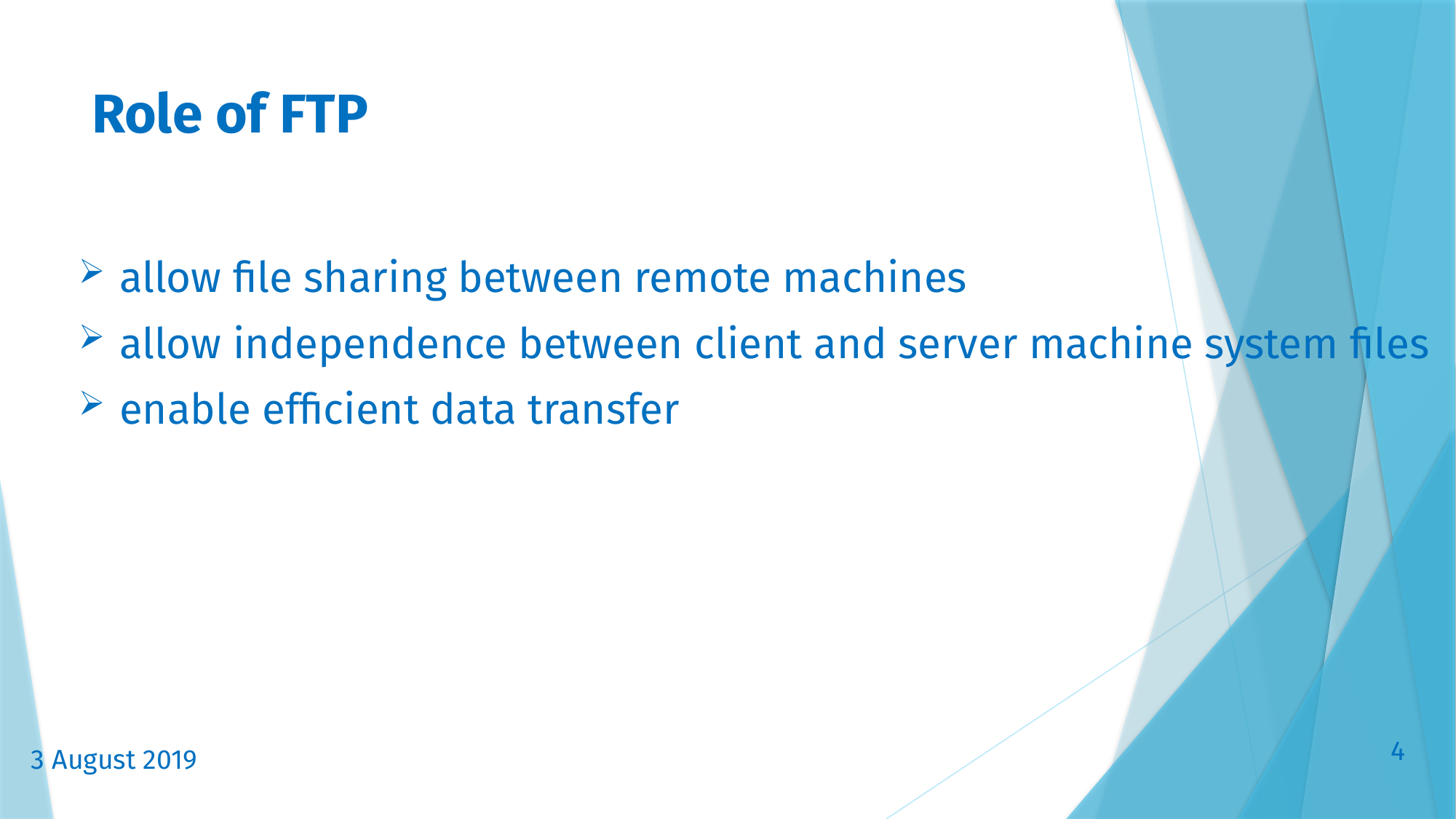

# Role of FTP
allow file sharing between remote machines
allow independence between client and server machine system files
enable efficient data transfer

3 August 2019
4